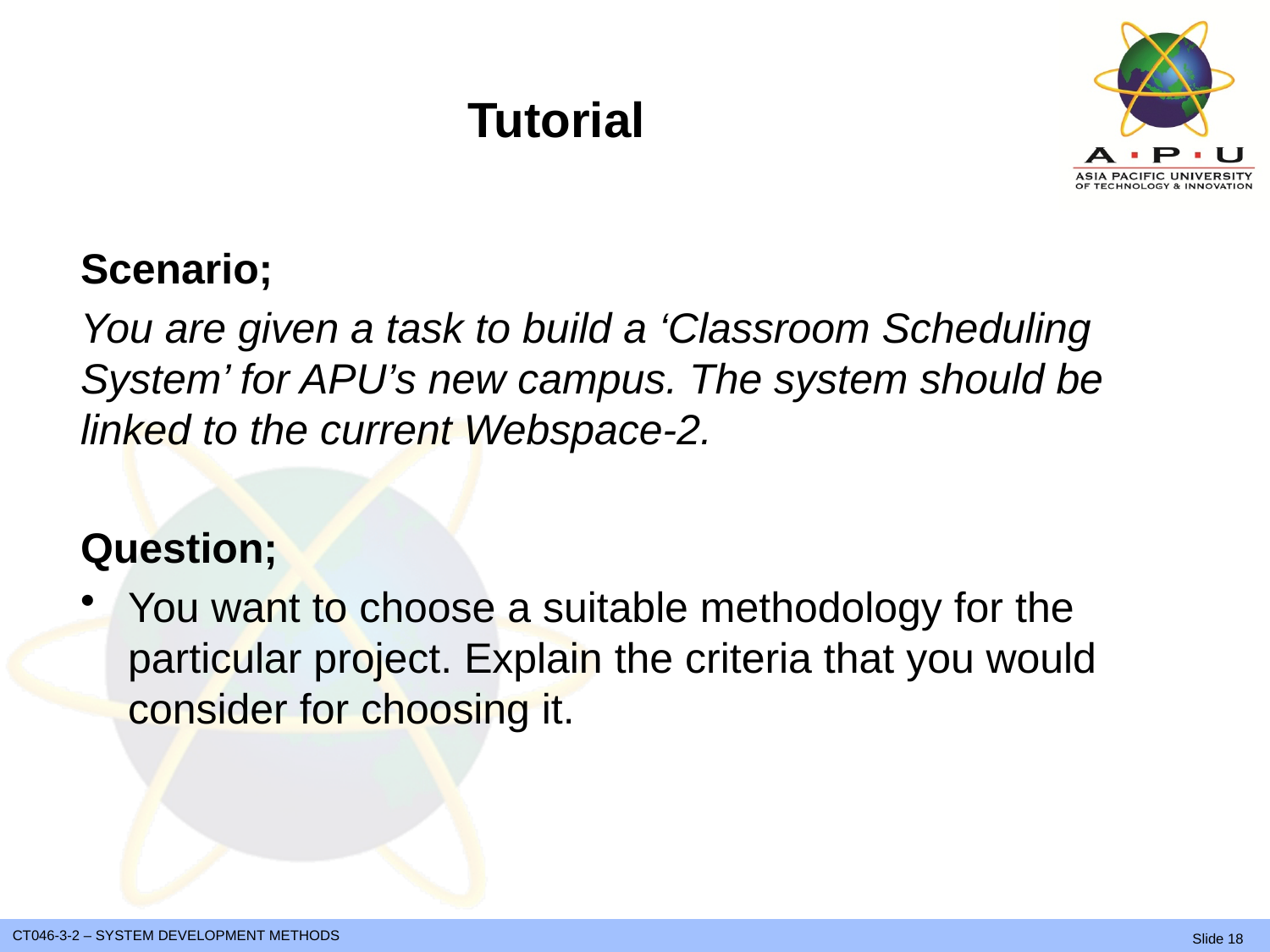

# Tutorial
Scenario;
You are given a task to build a ‘Classroom Scheduling System’ for APU’s new campus. The system should be  linked to the current Webspace-2.

Question;
You want to choose a suitable methodology for the particular project. Explain the criteria that you would consider for choosing it.